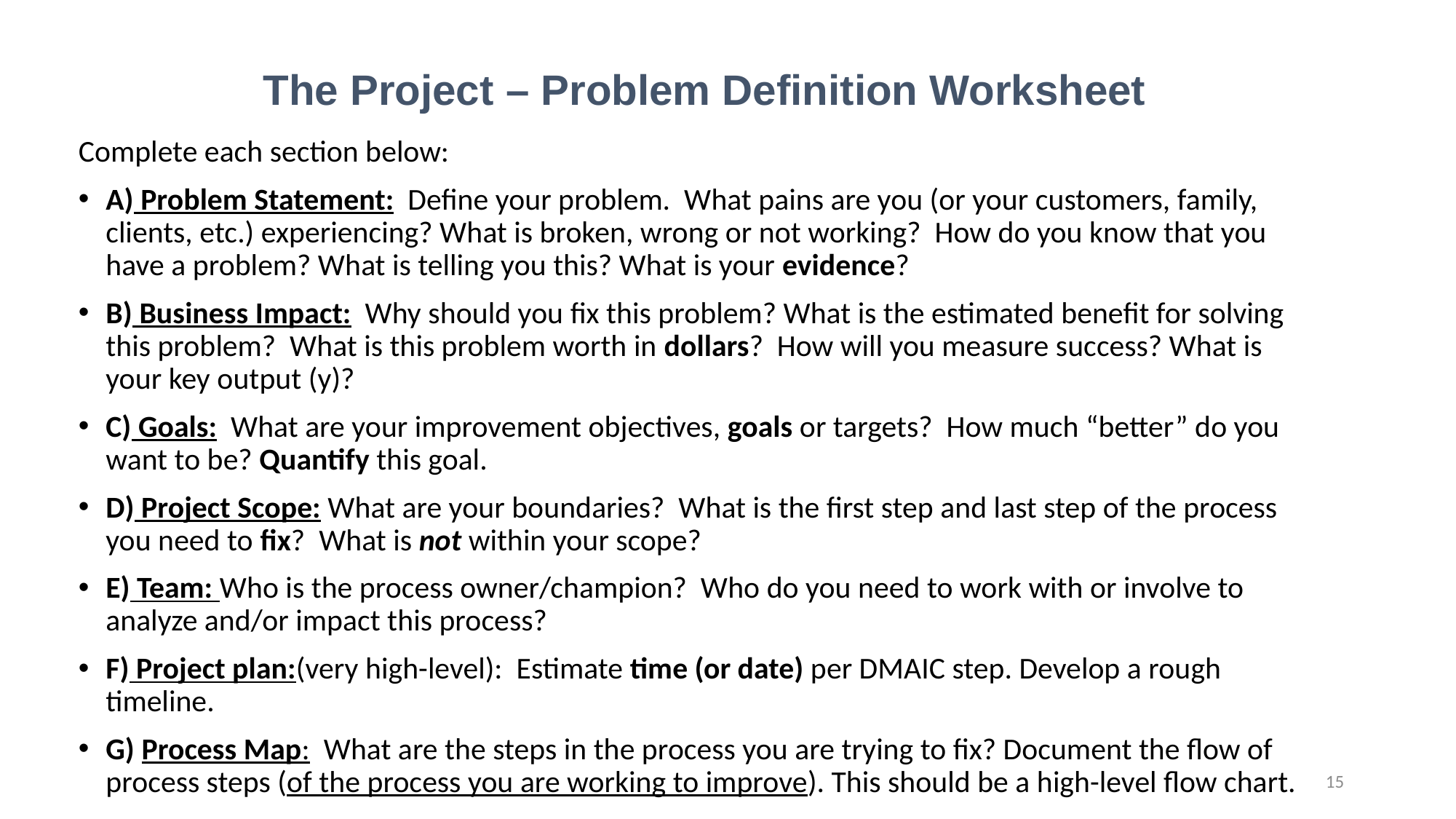

# The Project – Problem Definition Worksheet
Complete each section below:
A) Problem Statement:  Define your problem.  What pains are you (or your customers, family, clients, etc.) experiencing? What is broken, wrong or not working?  How do you know that you have a problem? What is telling you this? What is your evidence?
B) Business Impact:  Why should you fix this problem? What is the estimated benefit for solving this problem?  What is this problem worth in dollars?  How will you measure success? What is your key output (y)?
C) Goals:  What are your improvement objectives, goals or targets?  How much “better” do you want to be? Quantify this goal.
D) Project Scope: What are your boundaries?  What is the first step and last step of the process you need to fix?  What is not within your scope?
E) Team: Who is the process owner/champion?  Who do you need to work with or involve to analyze and/or impact this process?
F) Project plan:(very high-level):  Estimate time (or date) per DMAIC step. Develop a rough timeline.
G) Process Map:  What are the steps in the process you are trying to fix? Document the flow of process steps (of the process you are working to improve). This should be a high-level flow chart.

15